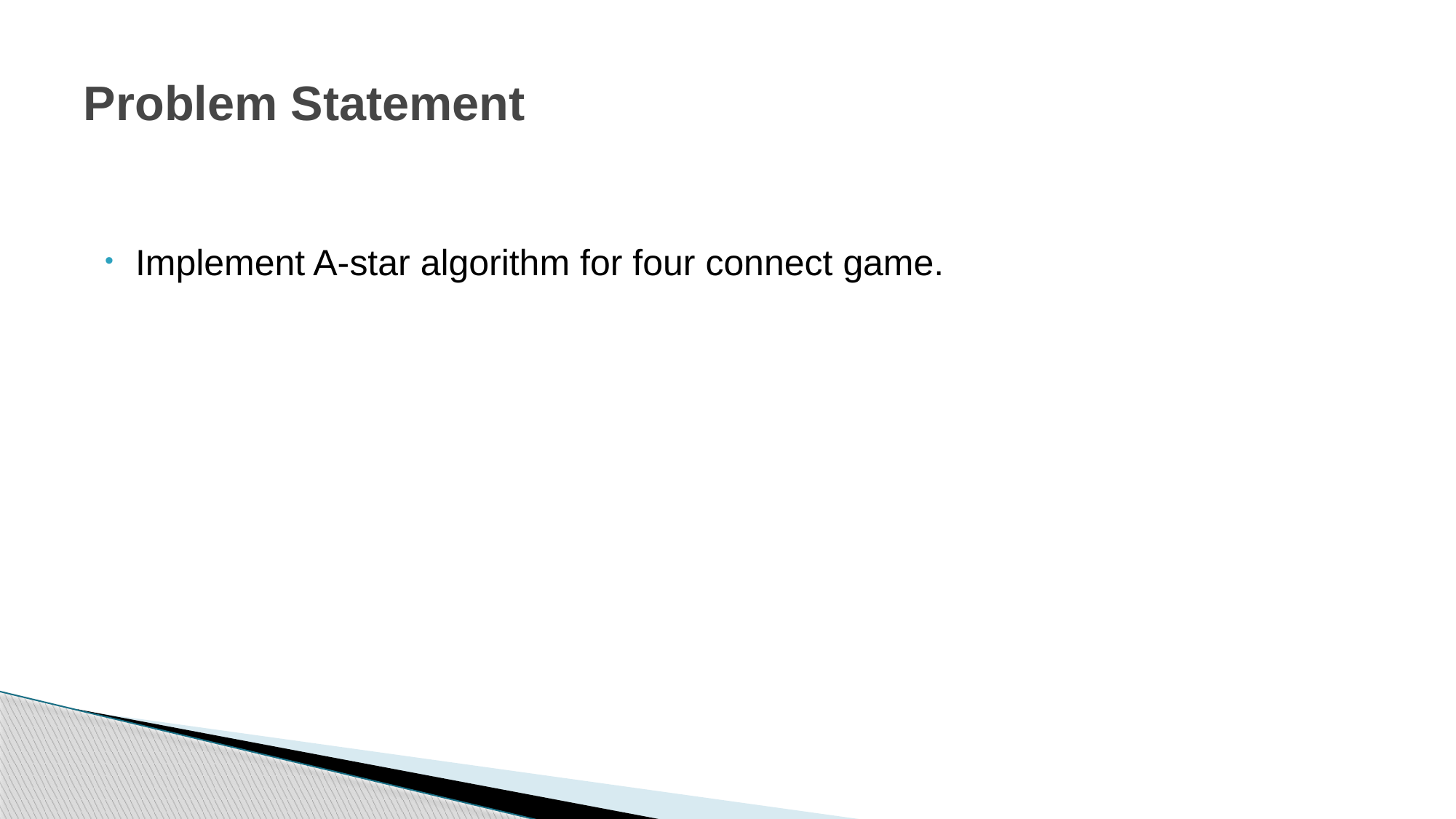

# Problem Statement
Implement A-star algorithm for four connect game.